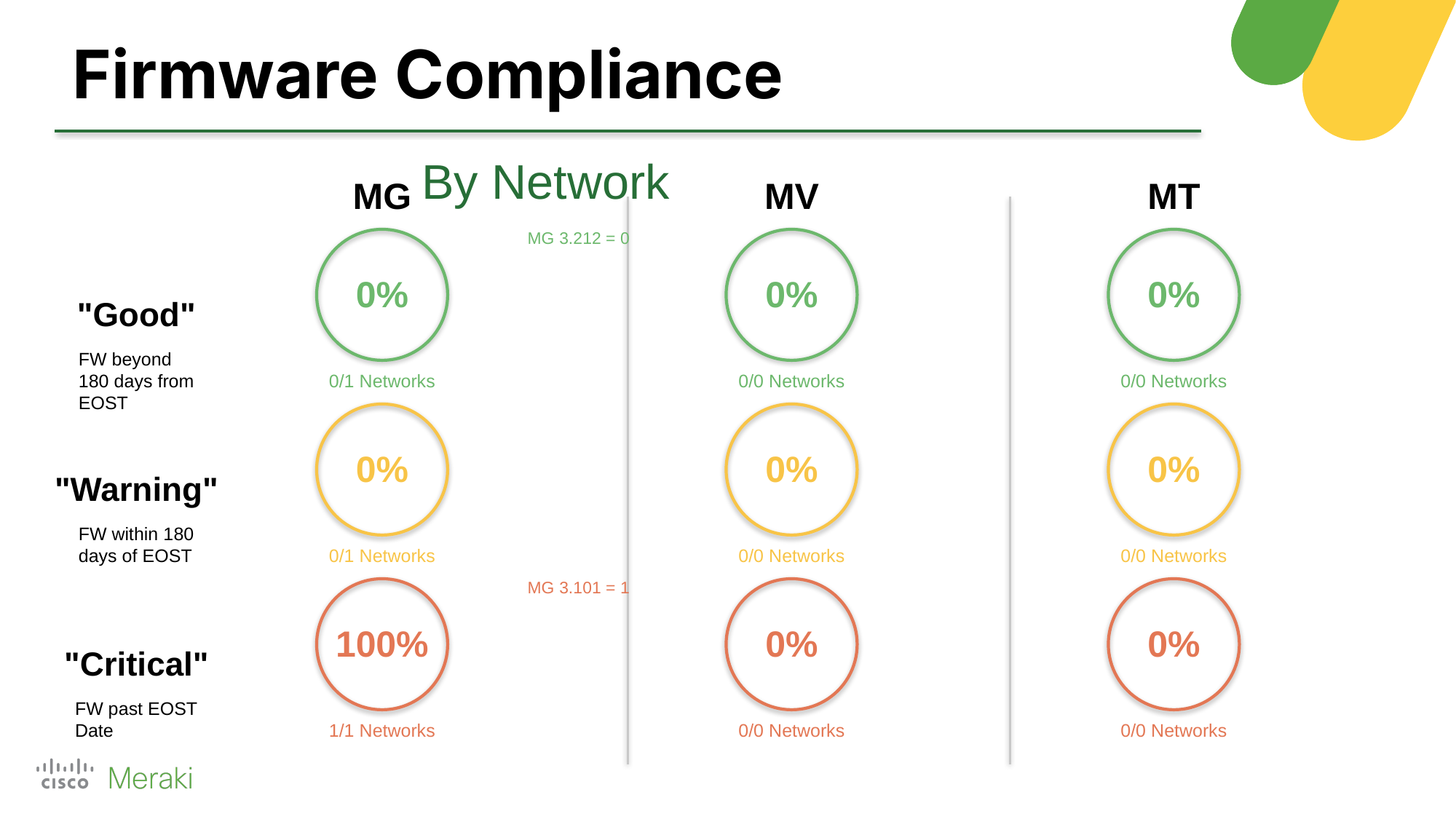

Firmware Compliance

By Network

MG

MV

MT

MG 3.212 = 0

0%

0%

0%

"Good"

FW beyond
180 days from
EOST

0/1 Networks

0/0 Networks

0/0 Networks

0%

0%

0%

"Warning"

FW within 180
days of EOST

0/1 Networks

0/0 Networks

0/0 Networks

MG 3.101 = 1

100%

0%

0%

"Critical"

FW past EOST
Date

1/1 Networks

0/0 Networks

0/0 Networks